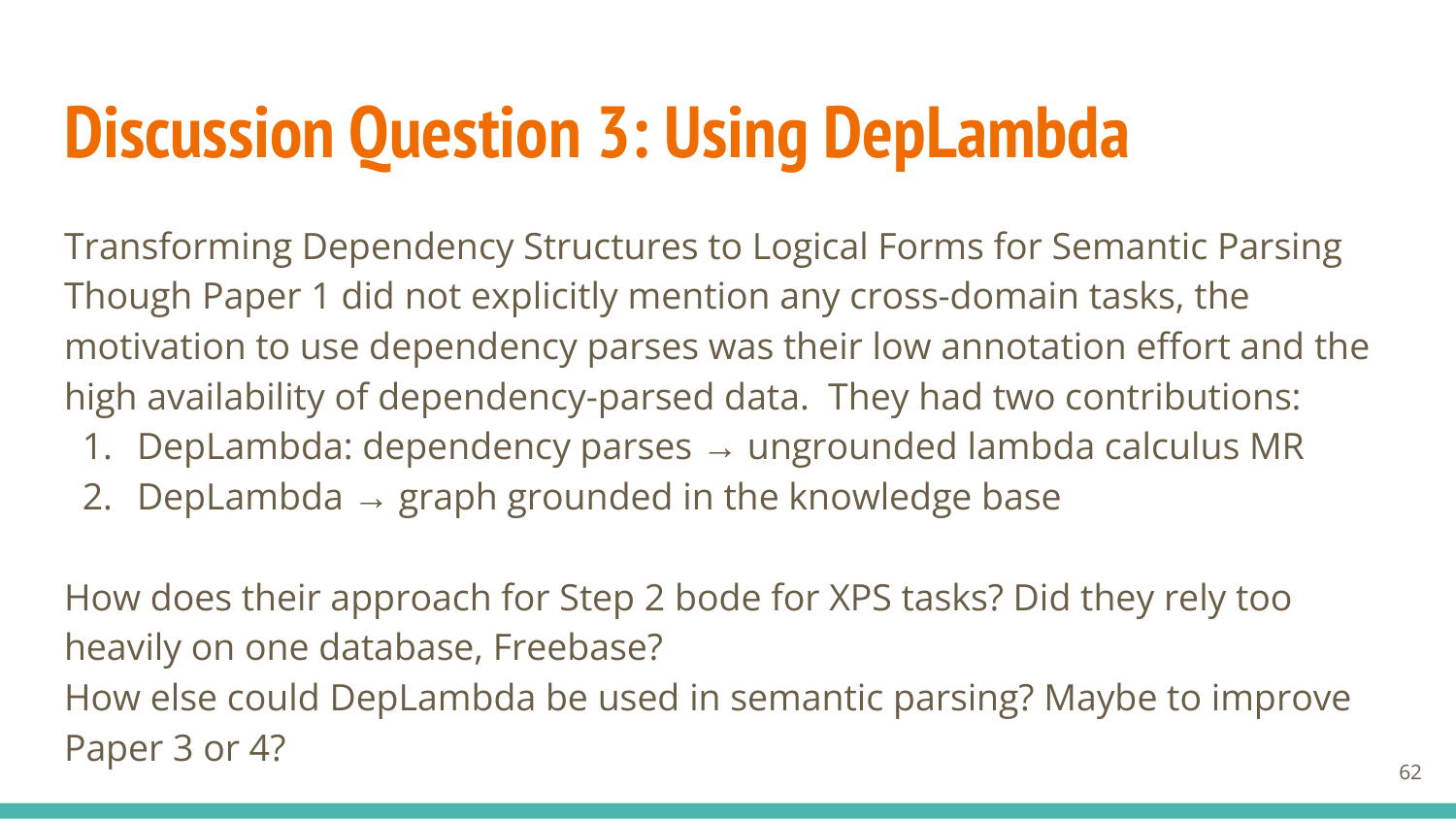

# Discussion Question 3: Using DepLambda
Transforming Dependency Structures to Logical Forms for Semantic Parsing
Though Paper 1 did not explicitly mention any cross-domain tasks, the motivation to use dependency parses was their low annotation effort and the high availability of dependency-parsed data.  They had two contributions:
DepLambda: dependency parses → ungrounded lambda calculus MR
DepLambda → graph grounded in the knowledge base

How does their approach for Step 2 bode for XPS tasks? Did they rely too heavily on one database, Freebase?
How else could DepLambda be used in semantic parsing? Maybe to improve Paper 3 or 4?
62